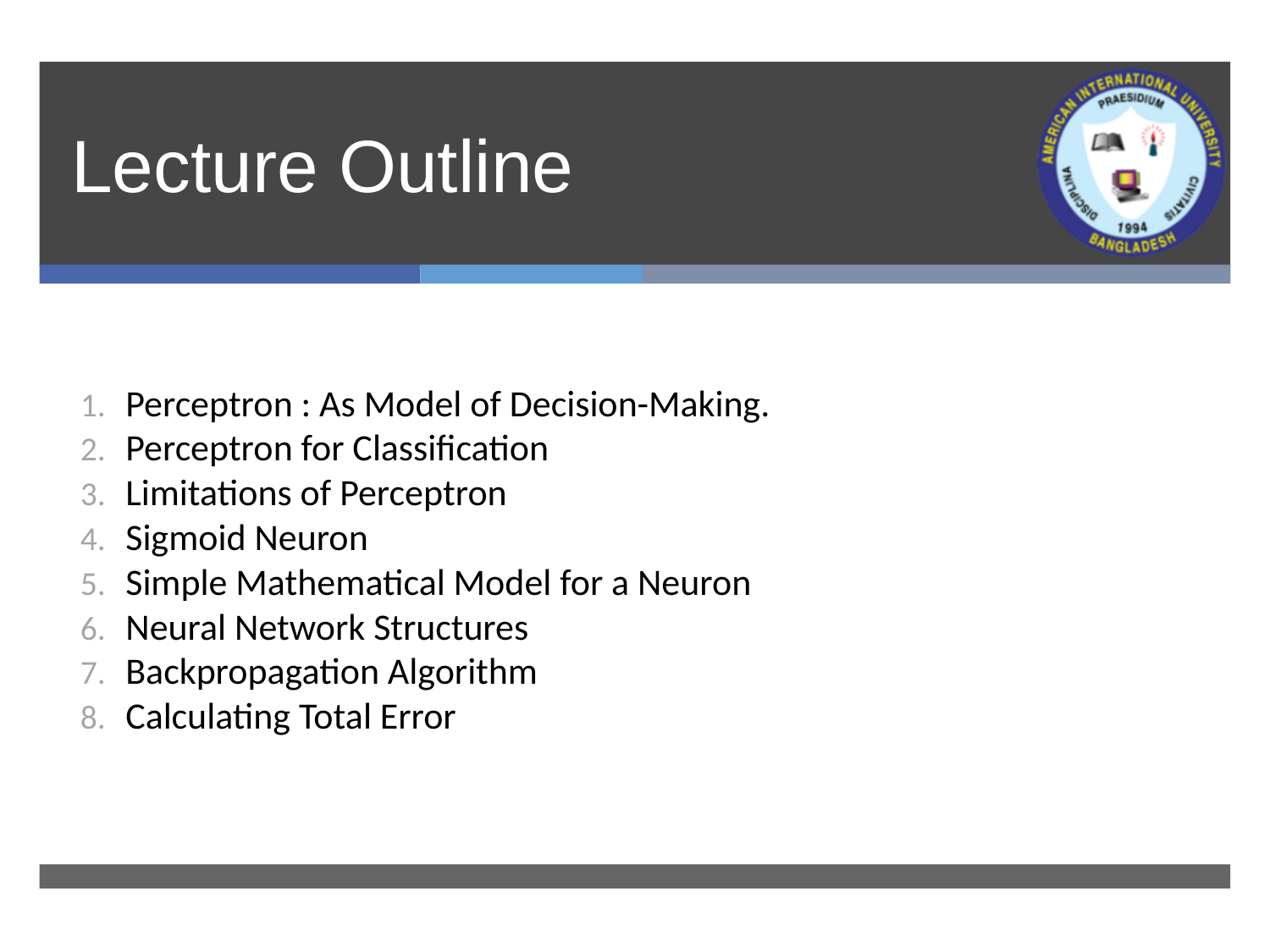

# Lecture Outline

Perceptron : As Model of Decision-Making.
Perceptron for Classification
Limitations of Perceptron
Sigmoid Neuron
Simple Mathematical Model for a Neuron
Neural Network Structures
Backpropagation Algorithm
Calculating Total Error